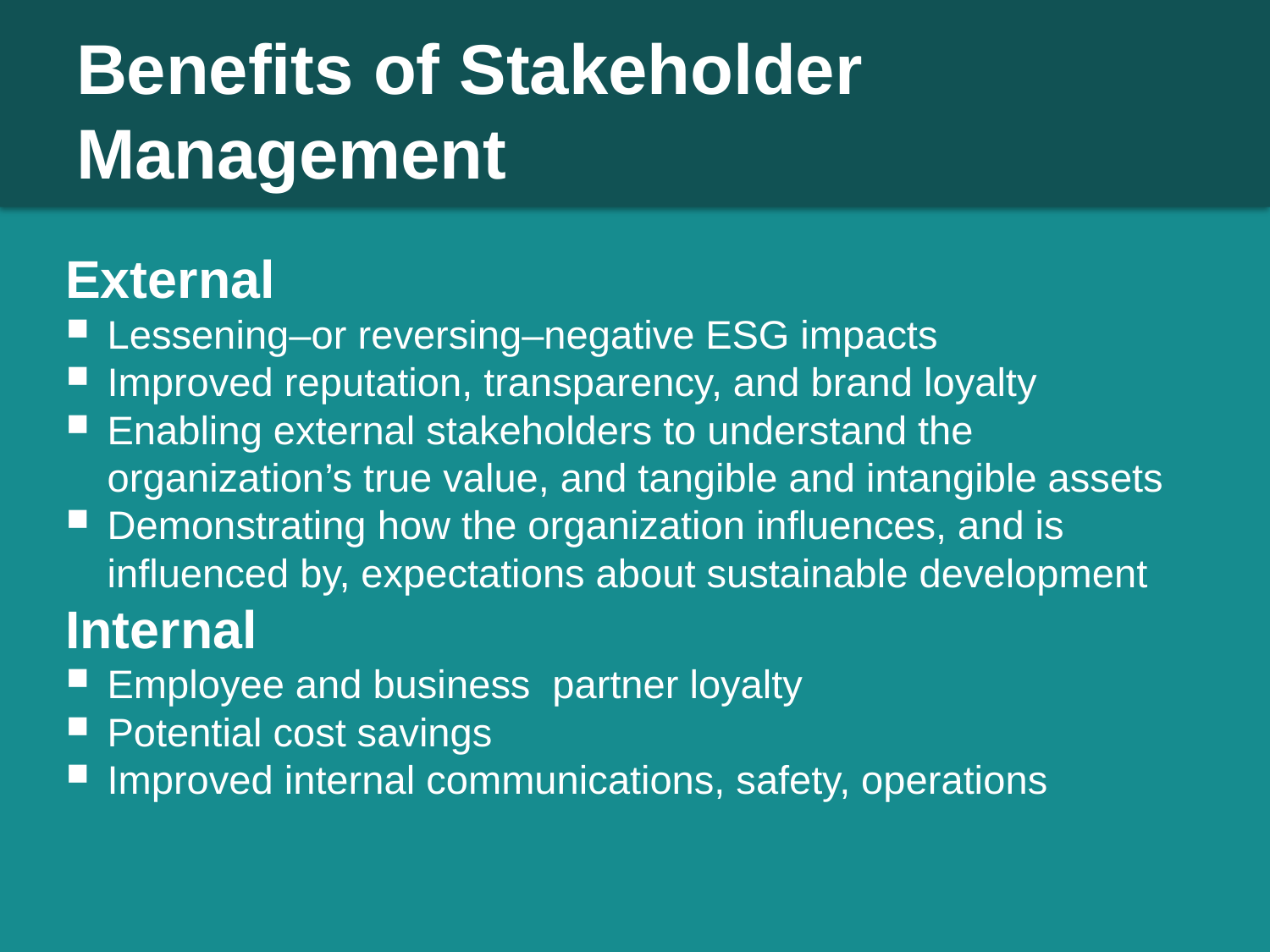

# Benefits of Stakeholder Management
External
Lessening–or reversing–negative ESG impacts
Improved reputation, transparency, and brand loyalty
Enabling external stakeholders to understand the organization’s true value, and tangible and intangible assets
Demonstrating how the organization influences, and is influenced by, expectations about sustainable development
Internal
Employee and business  partner loyalty
Potential cost savings
Improved internal communications, safety, operations